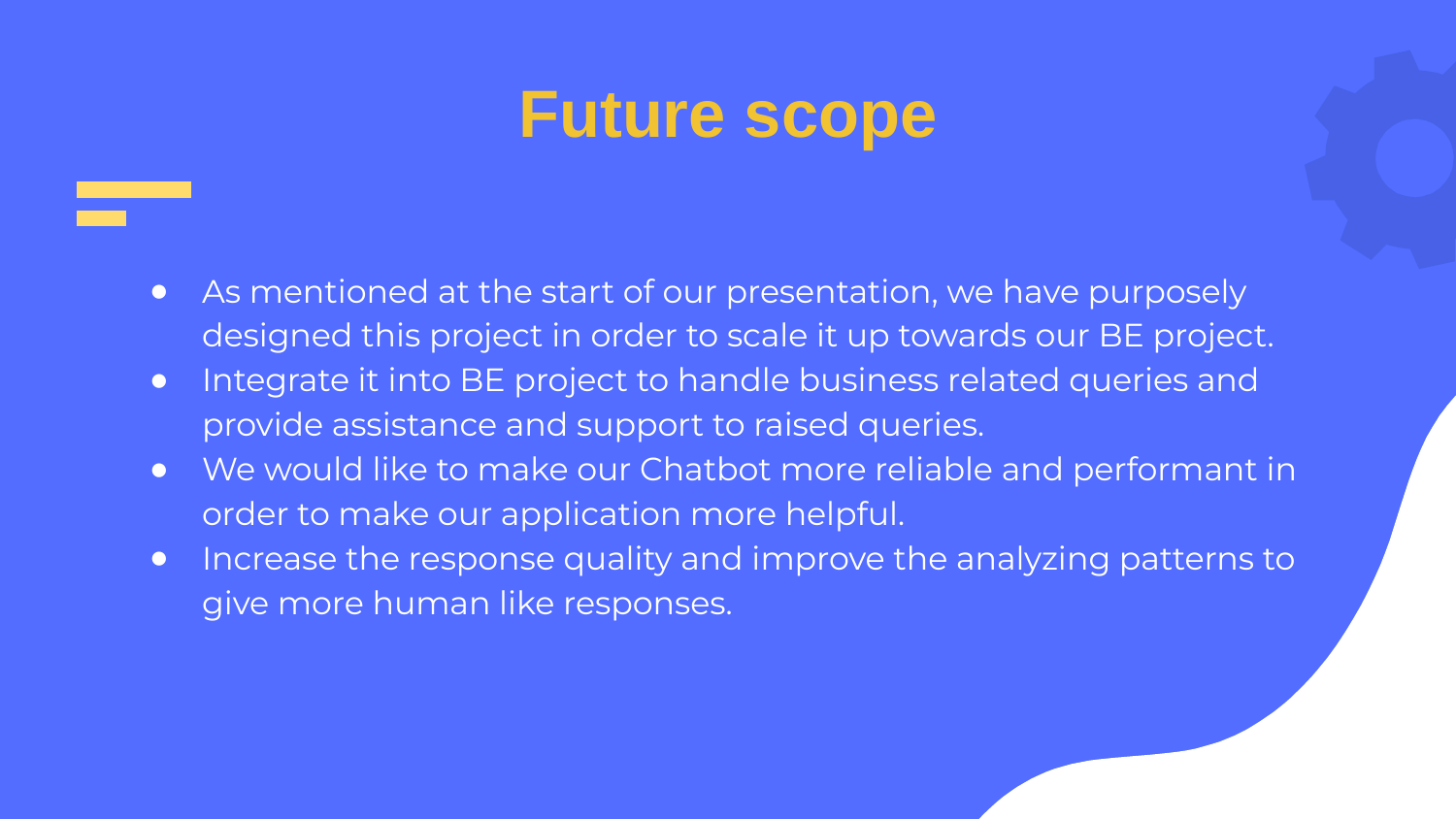

# Future scope
As mentioned at the start of our presentation, we have purposely designed this project in order to scale it up towards our BE project.
Integrate it into BE project to handle business related queries and provide assistance and support to raised queries.
We would like to make our Chatbot more reliable and performant in order to make our application more helpful.
Increase the response quality and improve the analyzing patterns to give more human like responses.